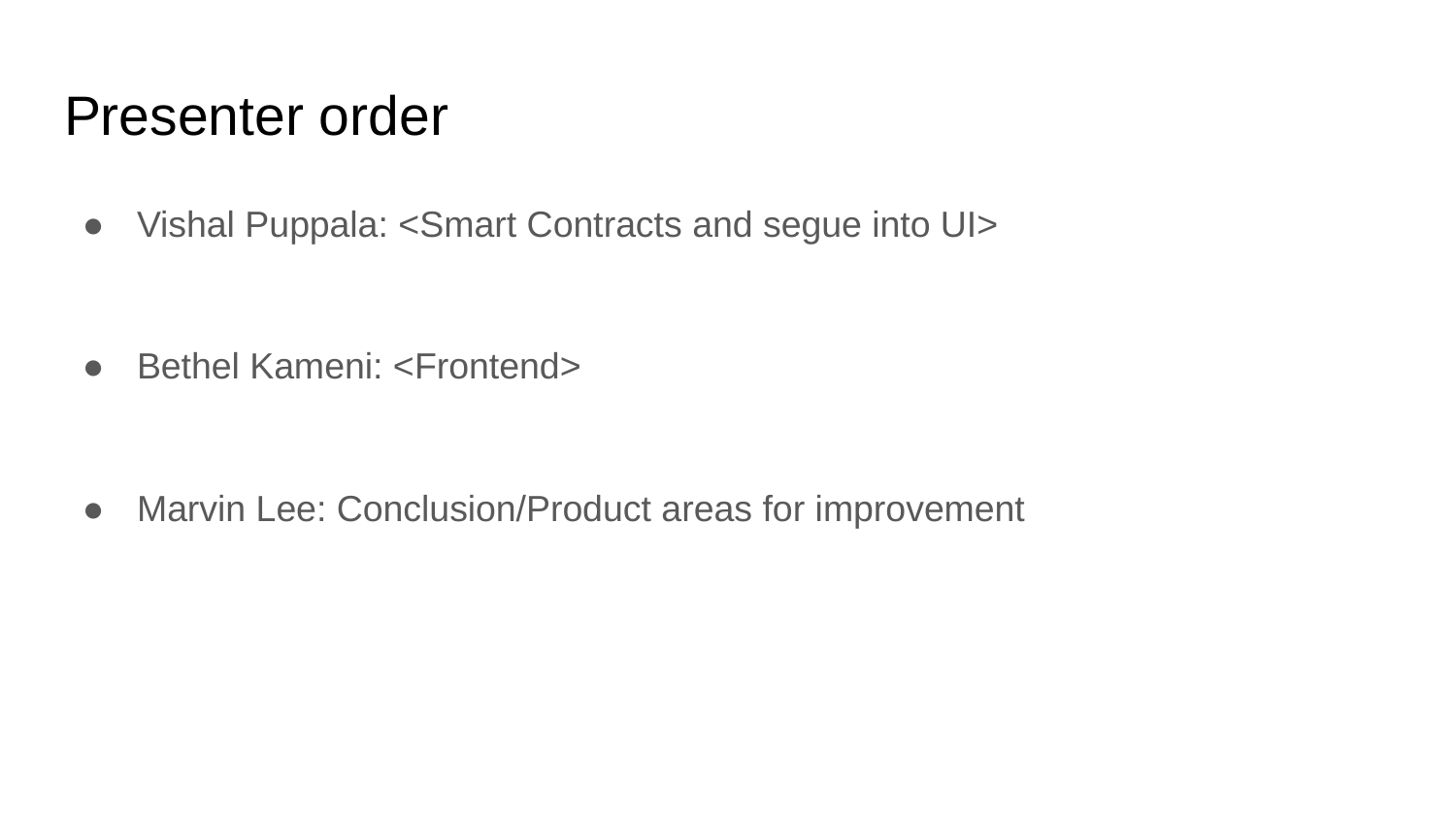

# Presenter order
Vishal Puppala: <Smart Contracts and segue into UI>

Bethel Kameni: <Frontend>

Marvin Lee: Conclusion/Product areas for improvement